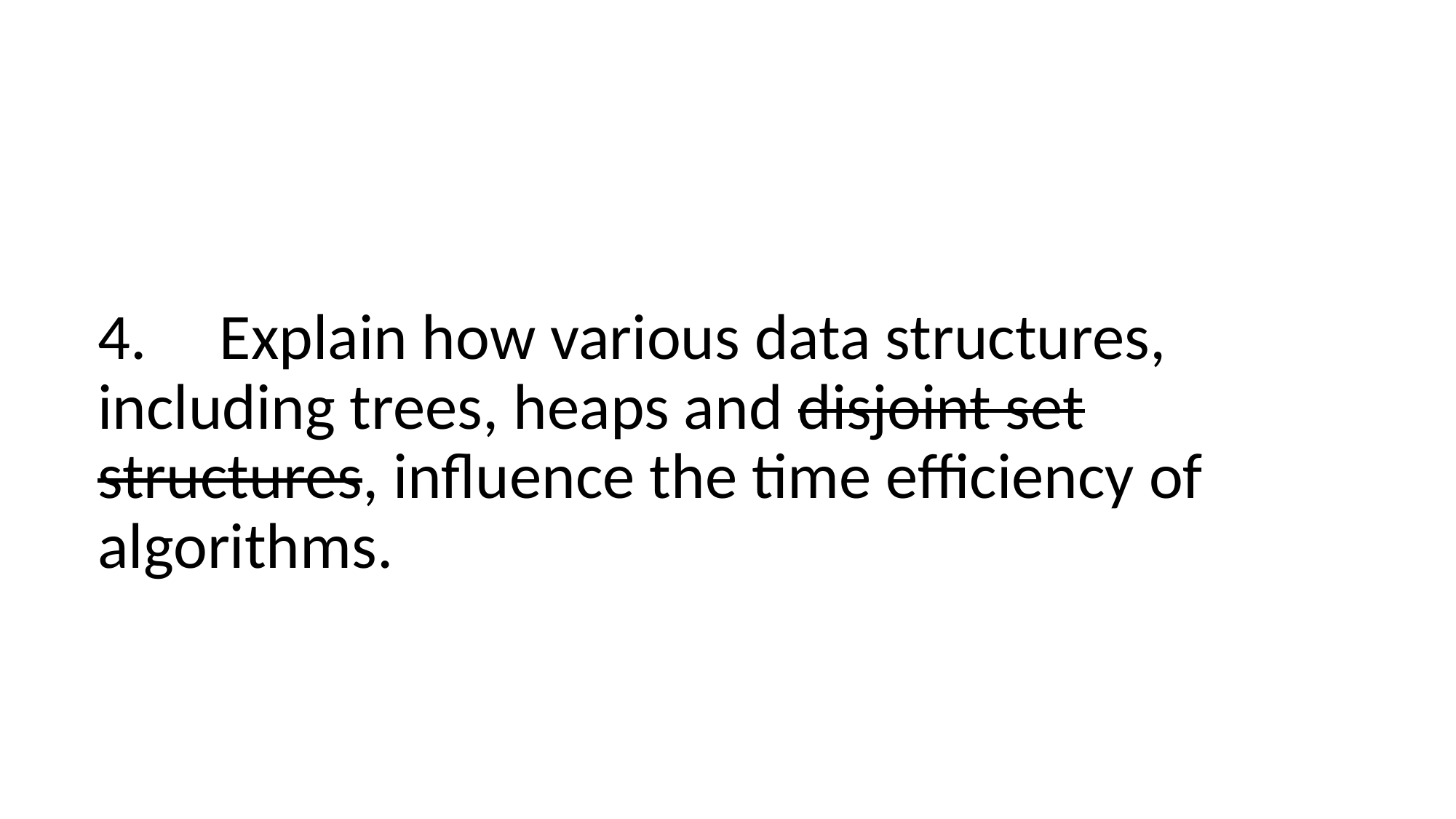

# 4.     Explain how various data structures, including trees, heaps and disjoint set structures, influence the time efficiency of algorithms.